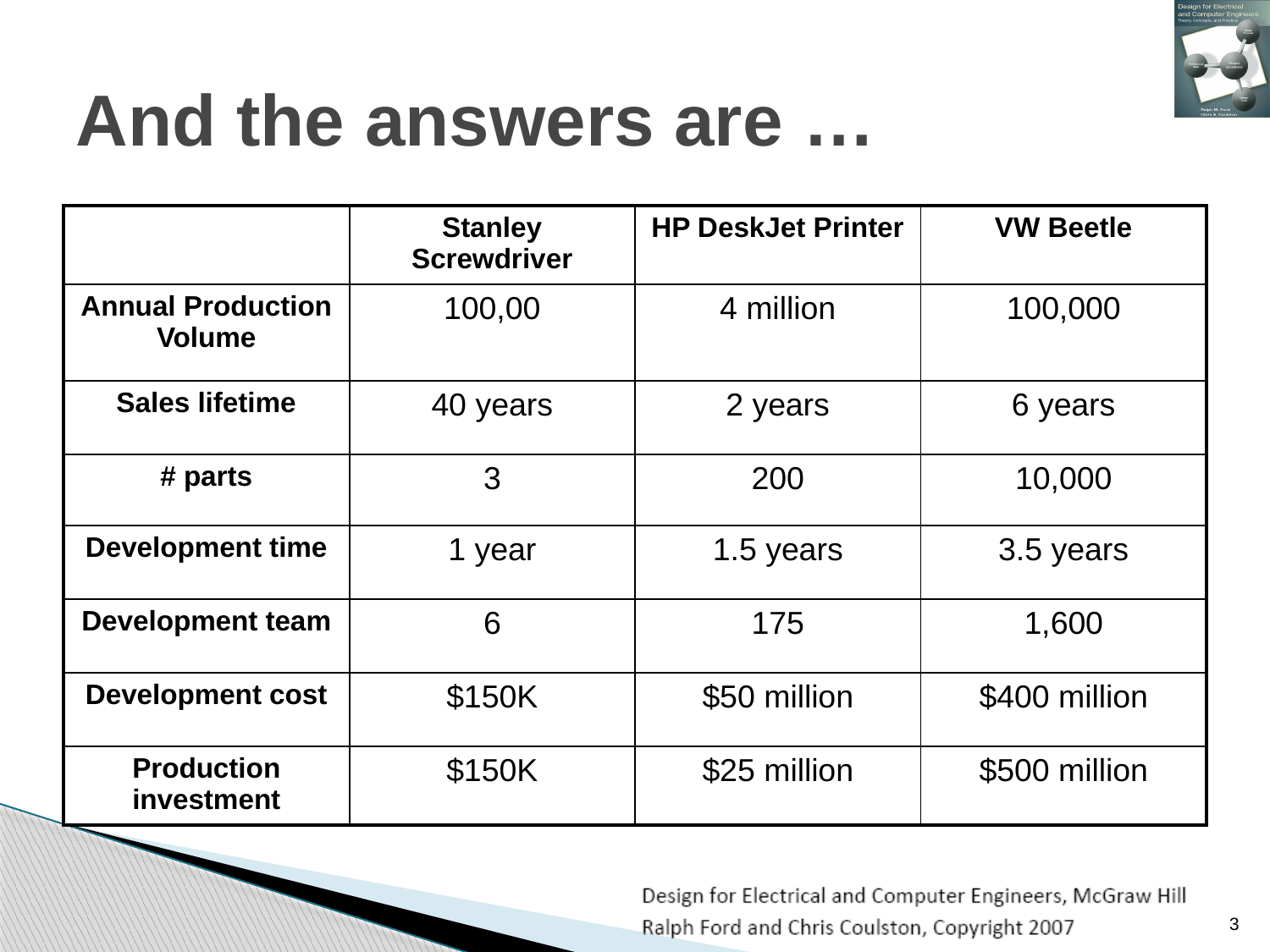

# And the answers are …
|  | Stanley Screwdriver | HP DeskJet Printer | VW Beetle |
| --- | --- | --- | --- |
| Annual Production Volume | 100,00 | 4 million | 100,000 |
| Sales lifetime | 40 years | 2 years | 6 years |
| # parts | 3 | 200 | 10,000 |
| Development time | 1 year | 1.5 years | 3.5 years |
| Development team | 6 | 175 | 1,600 |
| Development cost | $150K | $50 million | $400 million |
| Production investment | $150K | $25 million | $500 million |
3